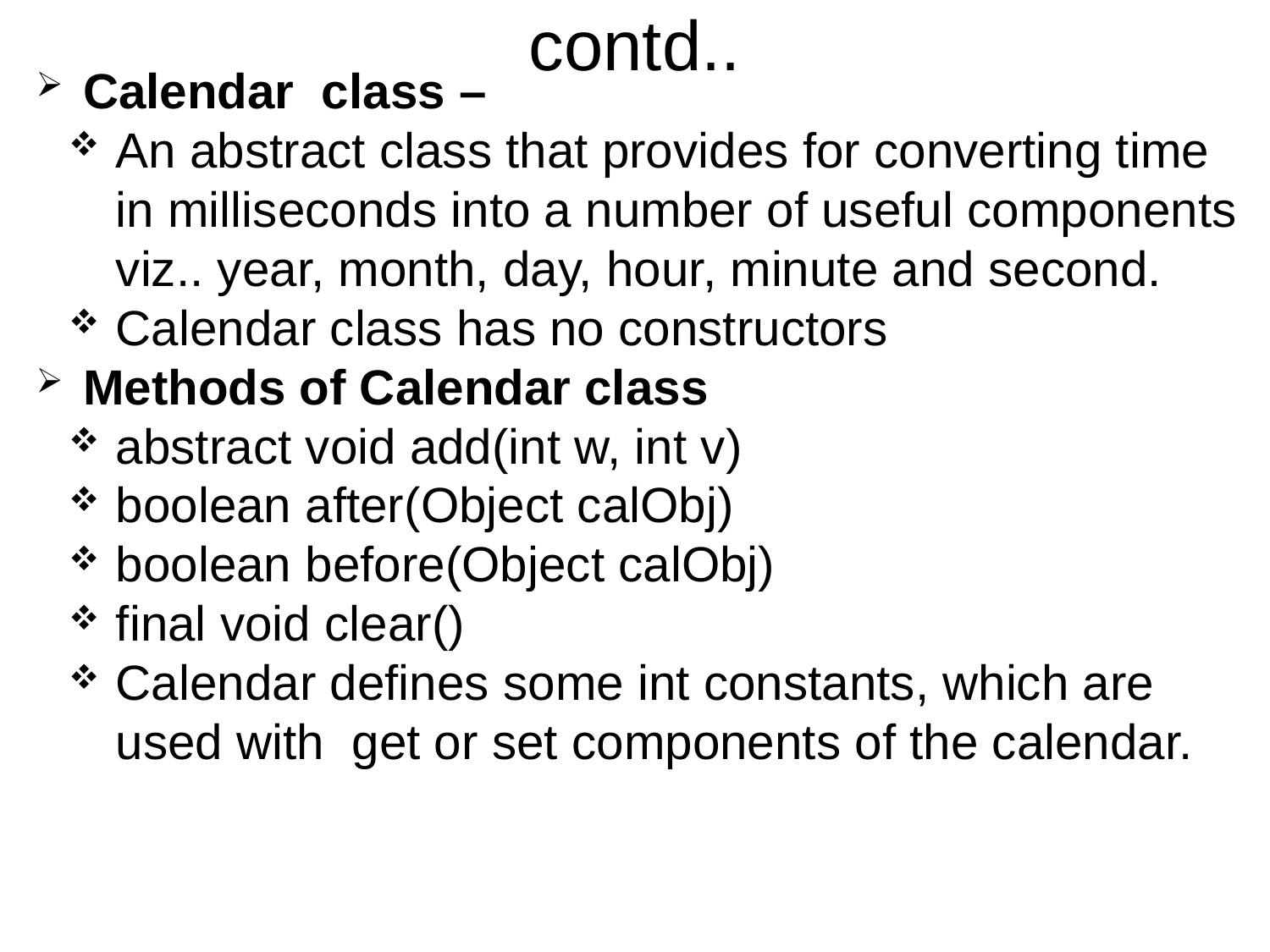

contd..
Calendar  class –
An abstract class that provides for converting time in milliseconds into a number of useful components viz.. year, month, day, hour, minute and second.
Calendar class has no constructors
Methods of Calendar class
abstract void add(int w, int v)
boolean after(Object calObj)
boolean before(Object calObj)
final void clear()
Calendar defines some int constants, which are used with  get or set components of the calendar.